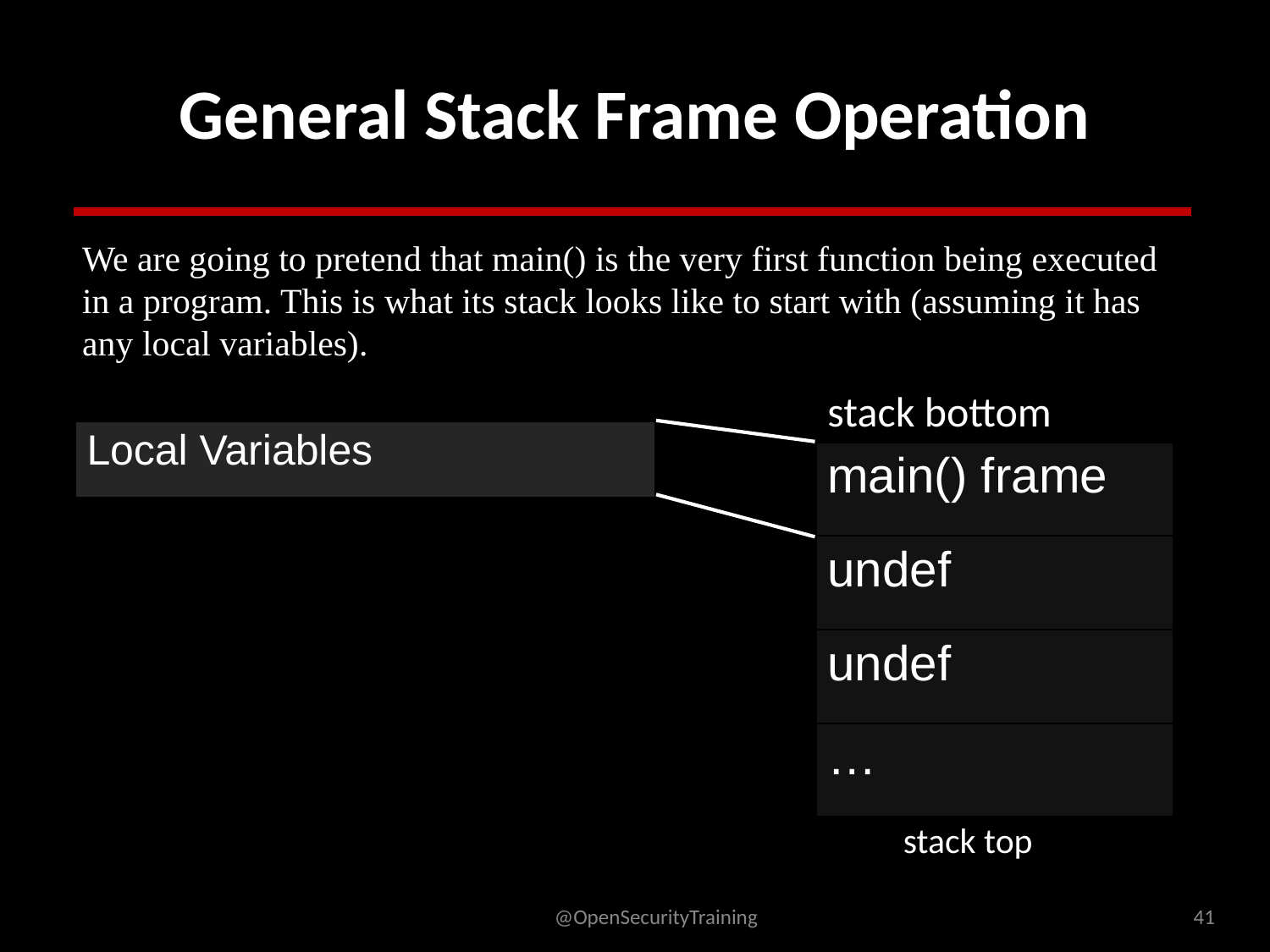

# General Stack Frame Operation
We are going to pretend that main() is the very first function being executed in a program. This is what its stack looks like to start with (assuming it has any local variables).
stack bottom
| Local Variables |
| --- |
| main() frame |
| --- |
| undef |
| undef |
| … |
stack top